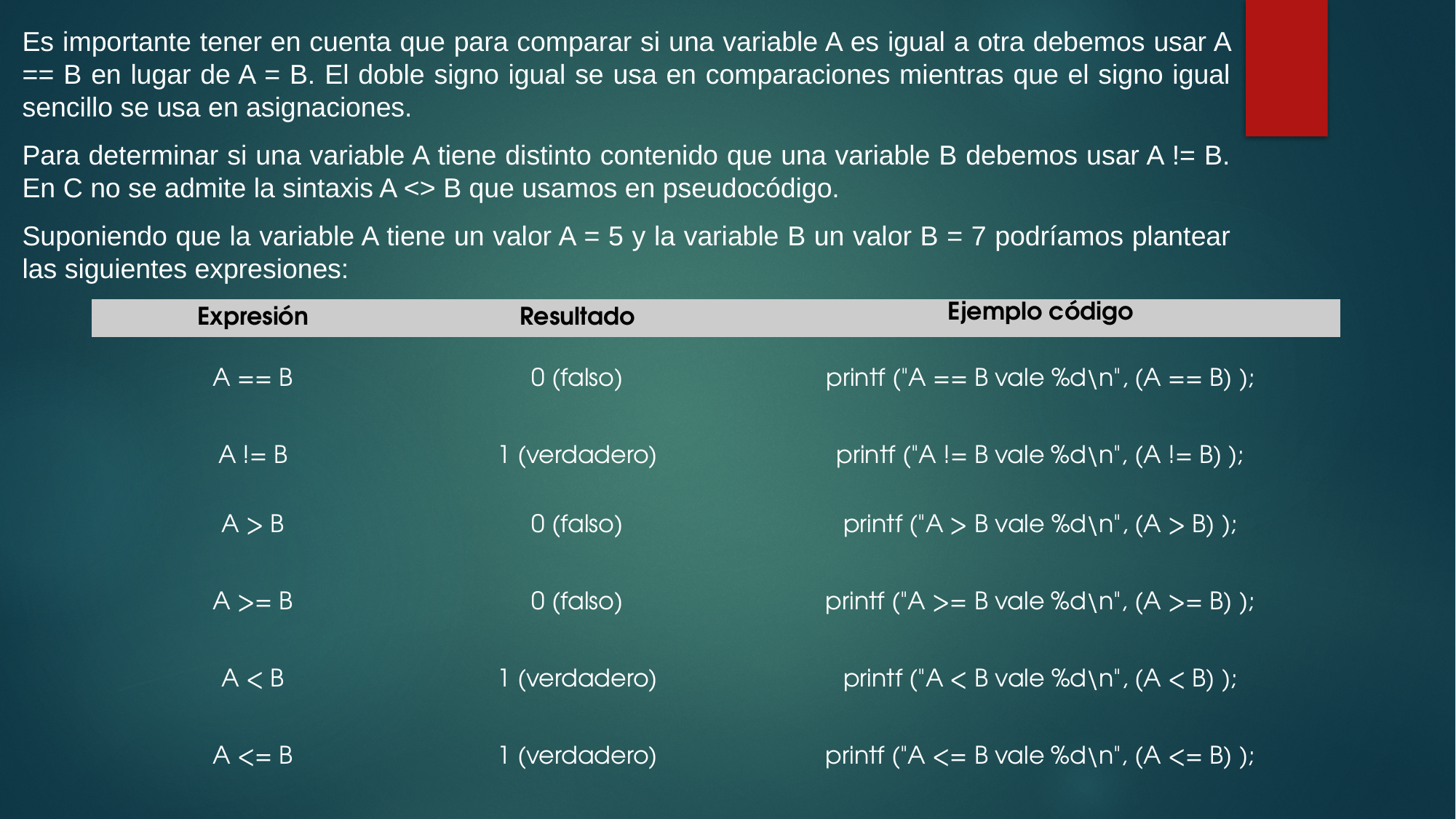

Es importante tener en cuenta que para comparar si una variable A es igual a otra debemos usar A == B en lugar de A = B. El doble signo igual se usa en comparaciones mientras que el signo igual sencillo se usa en asignaciones.
Para determinar si una variable A tiene distinto contenido que una variable B debemos usar A != B. En C no se admite la sintaxis A <> B que usamos en pseudocódigo.
Suponiendo que la variable A tiene un valor A = 5 y la variable B un valor B = 7 podríamos plantear las siguientes expresiones:

| Expresión | Resultado | Ejemplo código |
| --- | --- | --- |
| A == B | 0 (falso) | printf ("A == B vale %d\n", (A == B) ); |
| A != B | 1 (verdadero) | printf ("A != B vale %d\n", (A != B) ); |
| A > B | 0 (falso) | printf ("A > B vale %d\n", (A > B) ); |
| A >= B | 0 (falso) | printf ("A >= B vale %d\n", (A >= B) ); |
| A < B | 1 (verdadero) | printf ("A < B vale %d\n", (A < B) ); |
| A <= B | 1 (verdadero) | printf ("A <= B vale %d\n", (A <= B) ); |